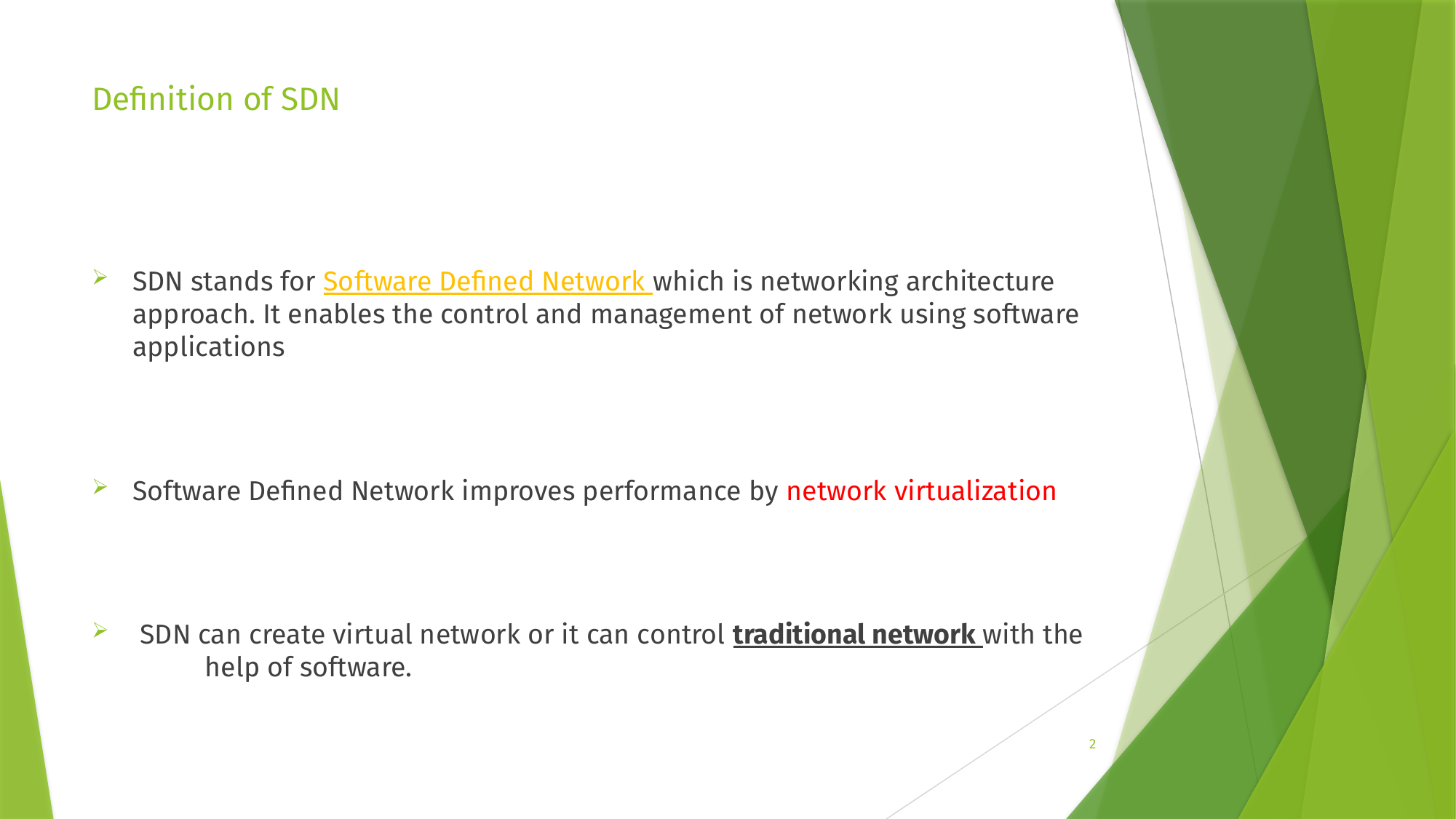

# Definition of SDN
SDN stands for Software Defined Network which is networking architecture approach. It enables the control and management of network using software applications

Software Defined Network improves performance by network virtualization

 SDN can create virtual network or it can control traditional network with the            help of software.
2